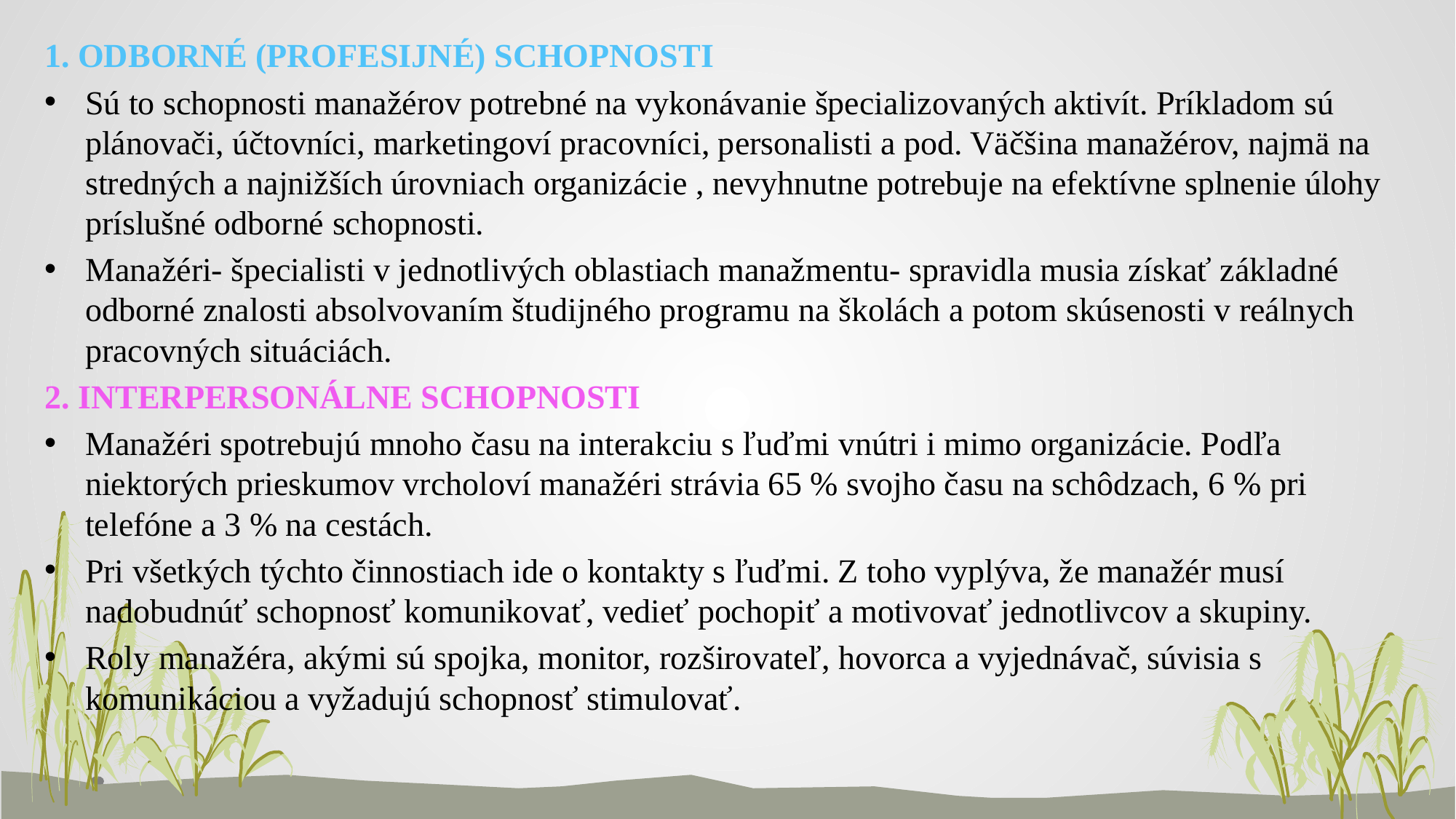

1. ODBORNÉ (PROFESIJNÉ) SCHOPNOSTI
Sú to schopnosti manažérov potrebné na vykonávanie špecializovaných aktivít. Príkladom sú plánovači, účtovníci, marketingoví pracovníci, personalisti a pod. Väčšina manažérov, najmä na stredných a najnižších úrovniach organizácie , nevyhnutne potrebuje na efektívne splnenie úlohy príslušné odborné schopnosti.
Manažéri- špecialisti v jednotlivých oblastiach manažmentu- spravidla musia získať základné odborné znalosti absolvovaním študijného programu na školách a potom skúsenosti v reálnych pracovných situáciách.
2. INTERPERSONÁLNE SCHOPNOSTI
Manažéri spotrebujú mnoho času na interakciu s ľuďmi vnútri i mimo organizácie. Podľa niektorých prieskumov vrcholoví manažéri strávia 65 % svojho času na schôdzach, 6 % pri telefóne a 3 % na cestách.
Pri všetkých týchto činnostiach ide o kontakty s ľuďmi. Z toho vyplýva, že manažér musí nadobudnúť schopnosť komunikovať, vedieť pochopiť a motivovať jednotlivcov a skupiny.
Roly manažéra, akými sú spojka, monitor, rozširovateľ, hovorca a vyjednávač, súvisia s komunikáciou a vyžadujú schopnosť stimulovať.